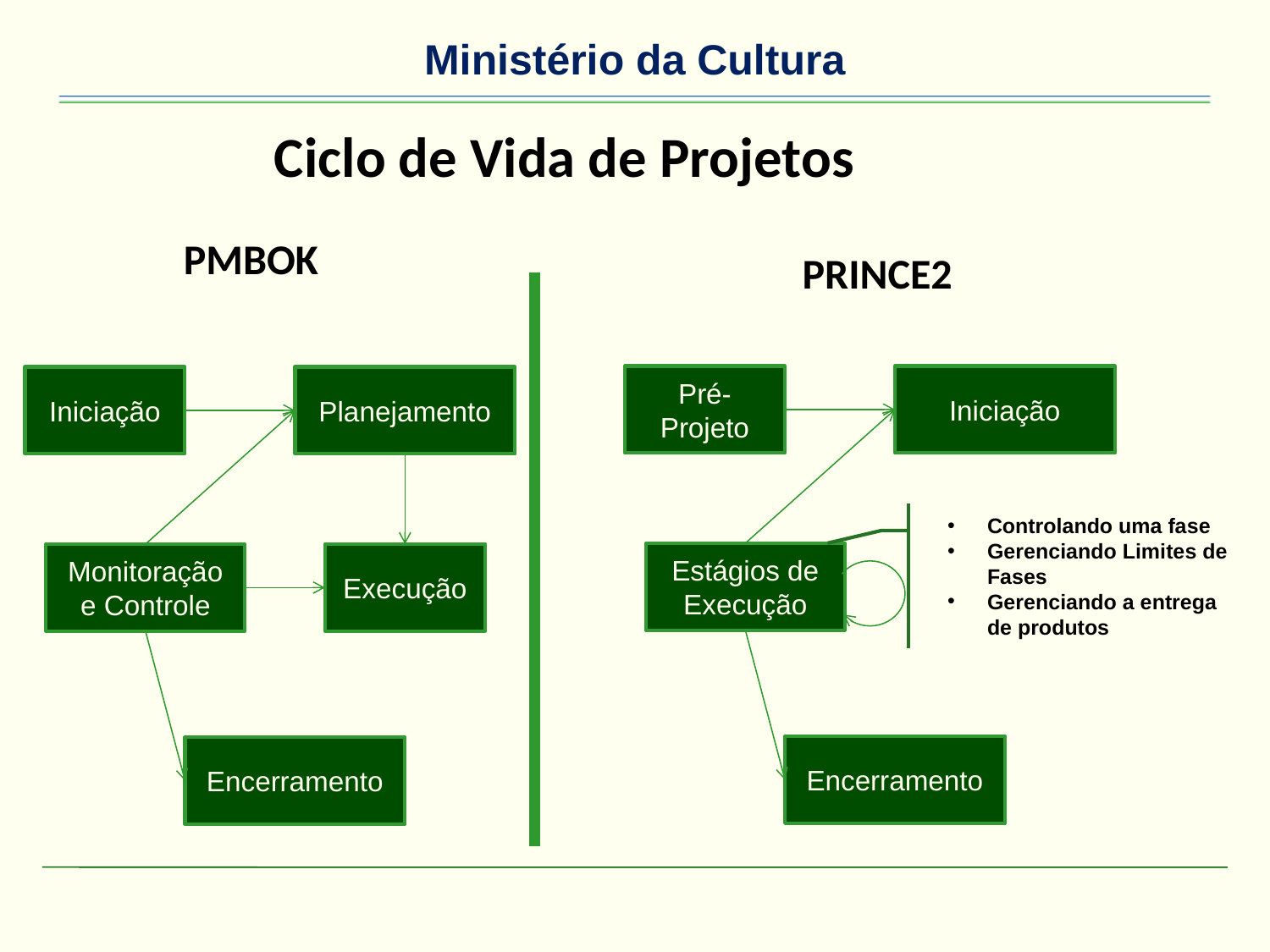

Ciclo de Vida de Projetos
PMBOK
PRINCE2
Pré-Projeto
Iniciação
Iniciação
Planejamento
Controlando uma fase
Gerenciando Limites de Fases
Gerenciando a entrega de produtos
Estágios de Execução
Monitoração e Controle
Execução

Encerramento
Encerramento